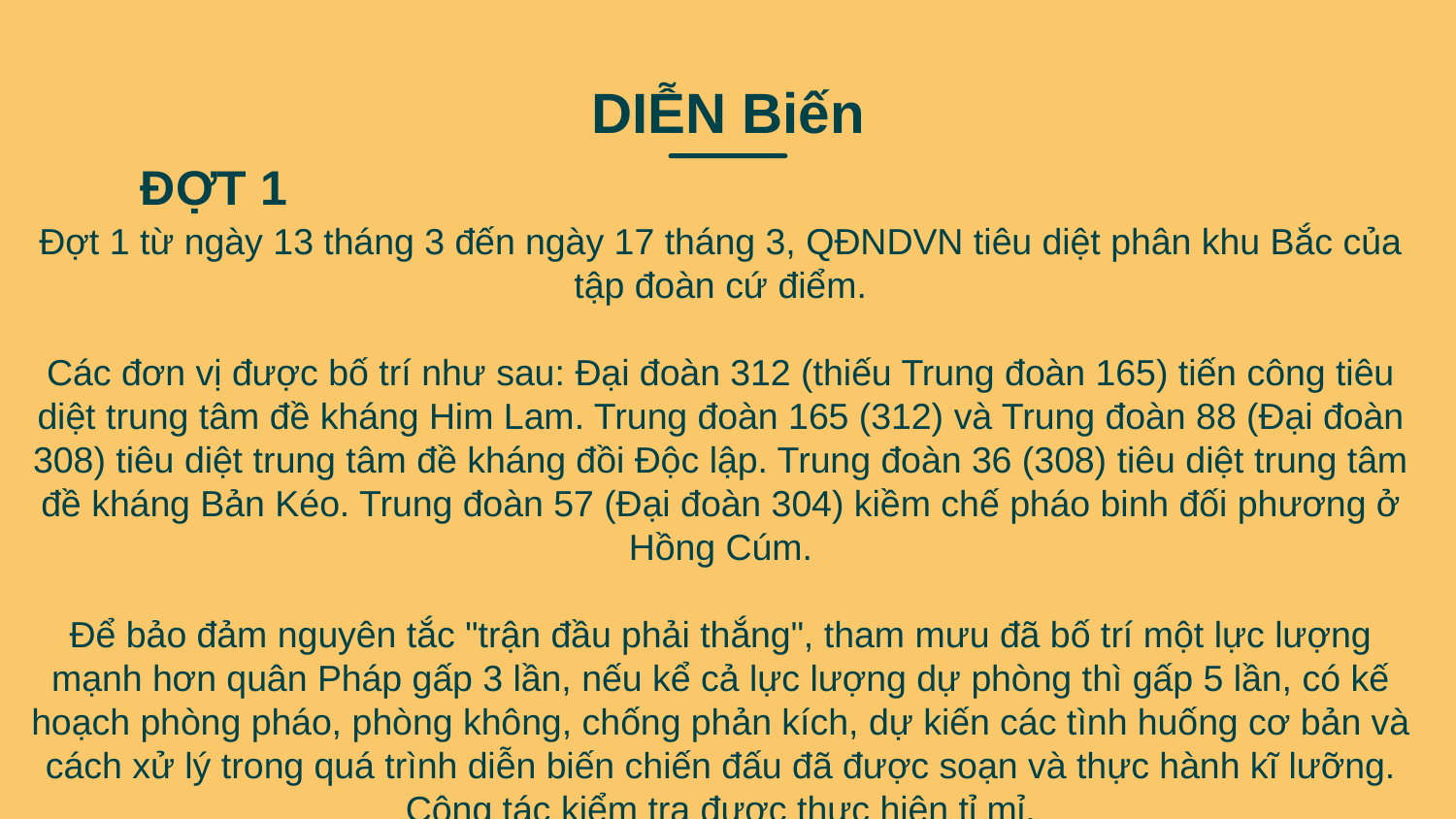

# DIỄN Biến

ĐỢT 1
Đợt 1 từ ngày 13 tháng 3 đến ngày 17 tháng 3, QĐNDVN tiêu diệt phân khu Bắc của tập đoàn cứ điểm.

Các đơn vị được bố trí như sau: Đại đoàn 312 (thiếu Trung đoàn 165) tiến công tiêu diệt trung tâm đề kháng Him Lam. Trung đoàn 165 (312) và Trung đoàn 88 (Đại đoàn 308) tiêu diệt trung tâm đề kháng đồi Độc lập. Trung đoàn 36 (308) tiêu diệt trung tâm đề kháng Bản Kéo. Trung đoàn 57 (Đại đoàn 304) kiềm chế pháo binh đối phương ở Hồng Cúm.

Để bảo đảm nguyên tắc "trận đầu phải thắng", tham mưu đã bố trí một lực lượng mạnh hơn quân Pháp gấp 3 lần, nếu kể cả lực lượng dự phòng thì gấp 5 lần, có kế hoạch phòng pháo, phòng không, chống phản kích, dự kiến các tình huống cơ bản và cách xử lý trong quá trình diễn biến chiến đấu đã được soạn và thực hành kĩ lưỡng. Công tác kiểm tra được thực hiện tỉ mỉ.